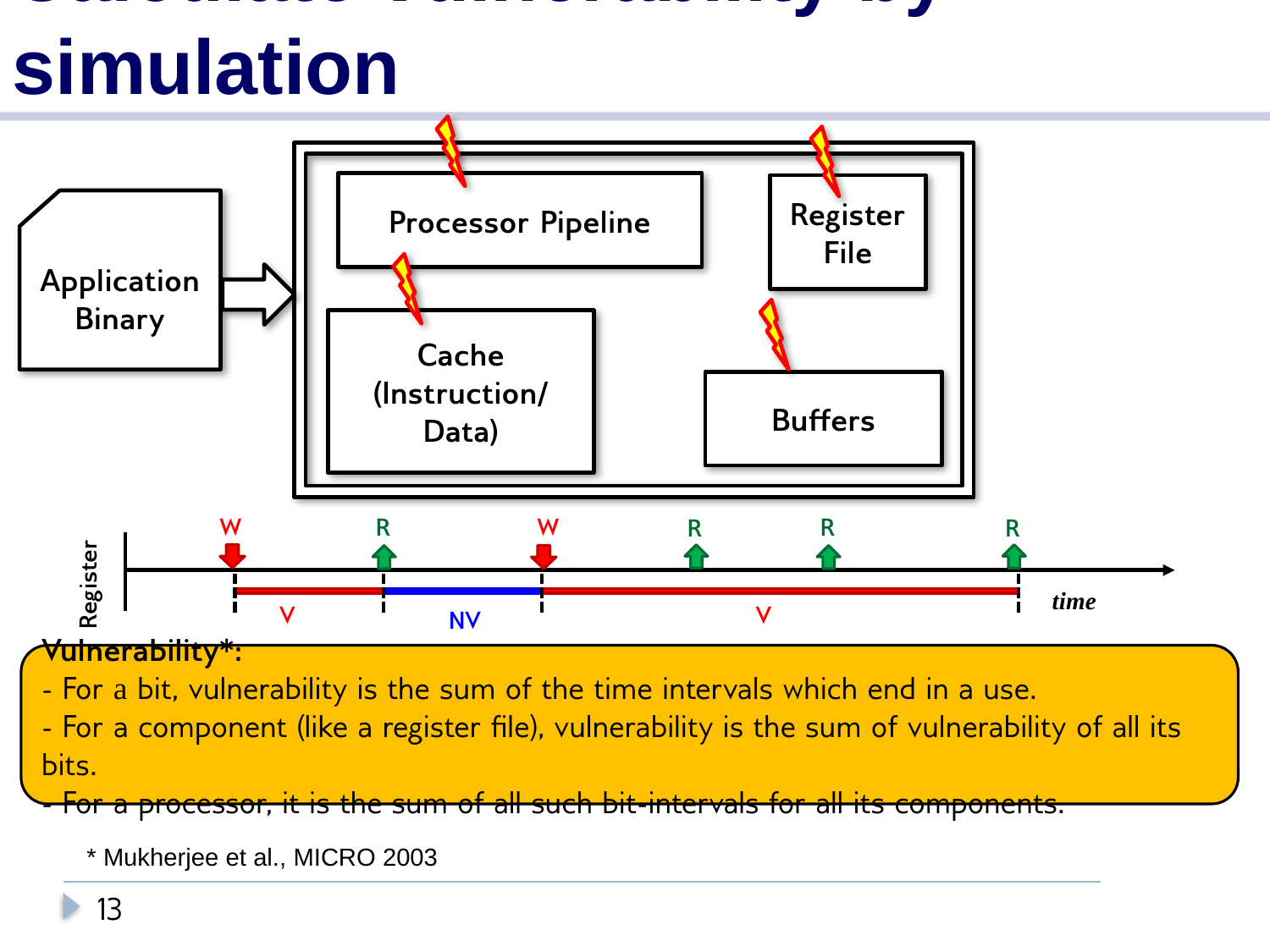

# Calculate vulnerability by simulation

Processor Pipeline
Register File
Application Binary

Cache
(Instruction/
Data)
Buffers
R
W
R
R

Register
time

V
NV
W
R

V
Vulnerability*:
- For a bit, vulnerability is the sum of the time intervals which end in a use.
- For a component (like a register file), vulnerability is the sum of vulnerability of all its bits.
- For a processor, it is the sum of all such bit-intervals for all its components.
* Mukherjee et al., MICRO 2003
13